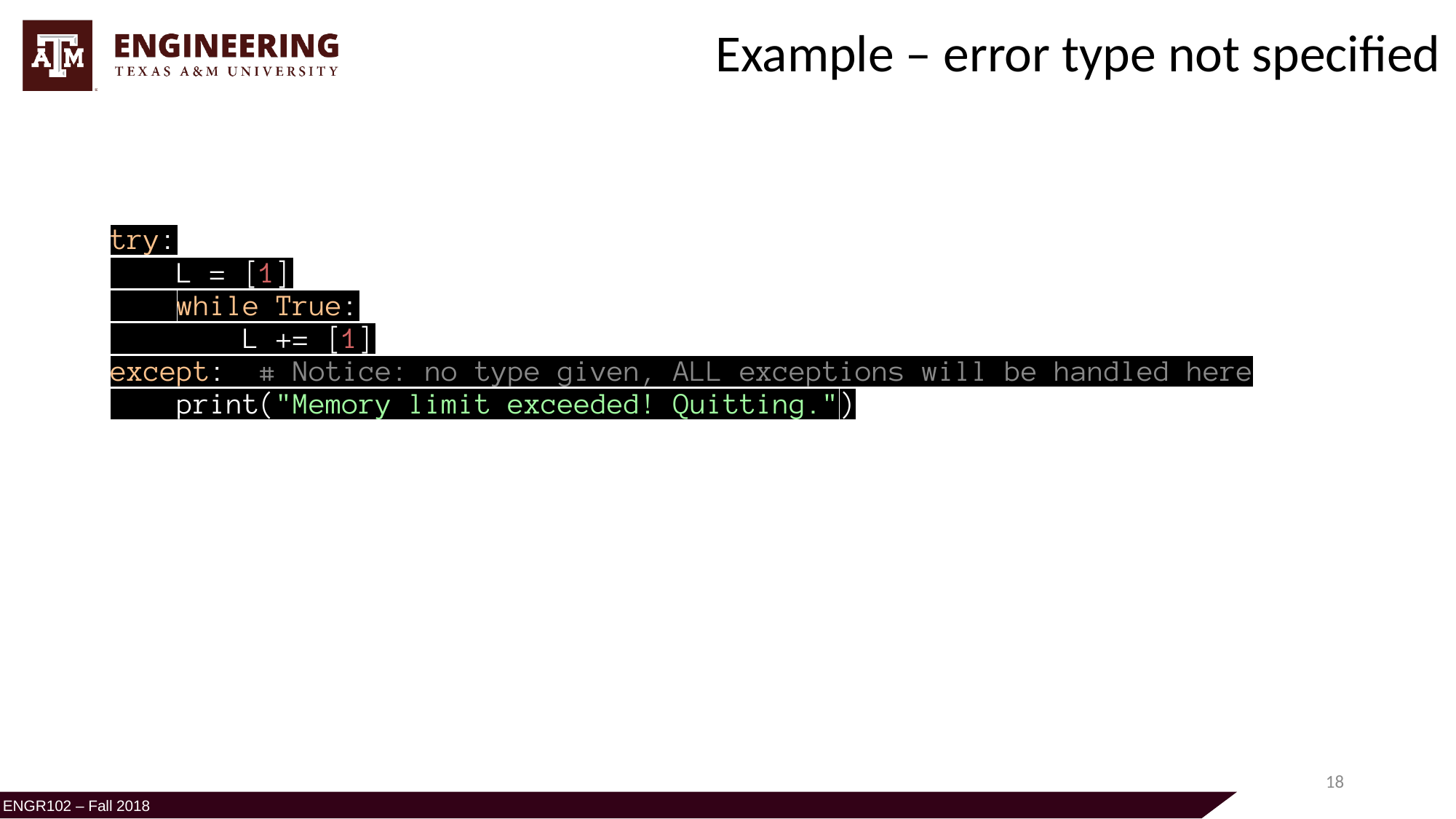

# Example – error type not specified
try:
    L = [1]
    while True:
        L += [1]
except:  # Notice: no type given, ALL exceptions will be handled here
    print("Memory limit exceeded! Quitting.")
18